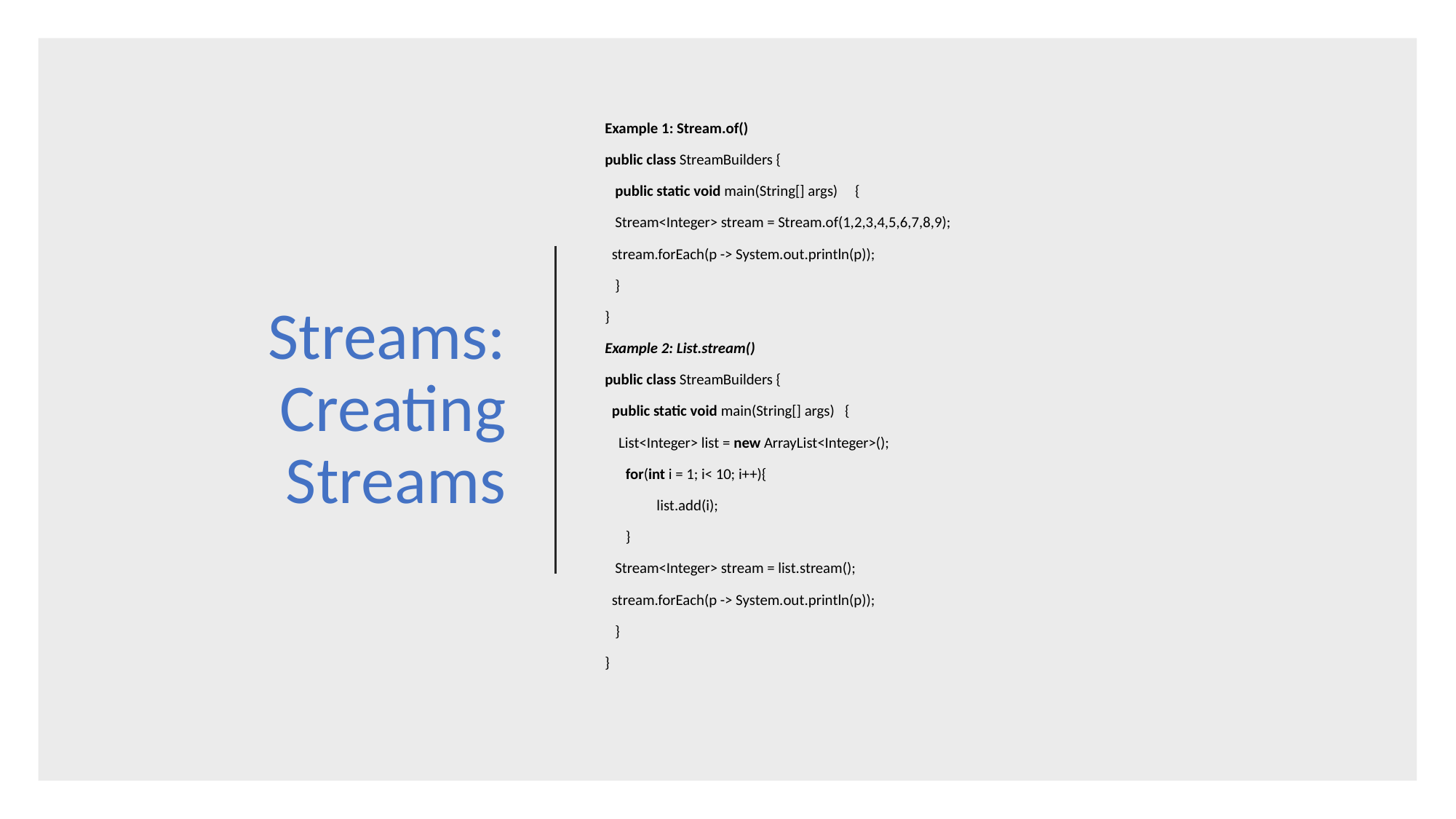

# Streams: Creating Streams
Example 1: Stream.of()
public class StreamBuilders {
   public static void main(String[] args)     {
   Stream<Integer> stream = Stream.of(1,2,3,4,5,6,7,8,9);
  stream.forEach(p -> System.out.println(p));
   }
}
Example 2: List.stream()
public class StreamBuilders {
  public static void main(String[] args)   {
    List<Integer> list = new ArrayList<Integer>();
      for(int i = 1; i< 10; i++){
               list.add(i);
      }
   Stream<Integer> stream = list.stream();
  stream.forEach(p -> System.out.println(p));
   }
}